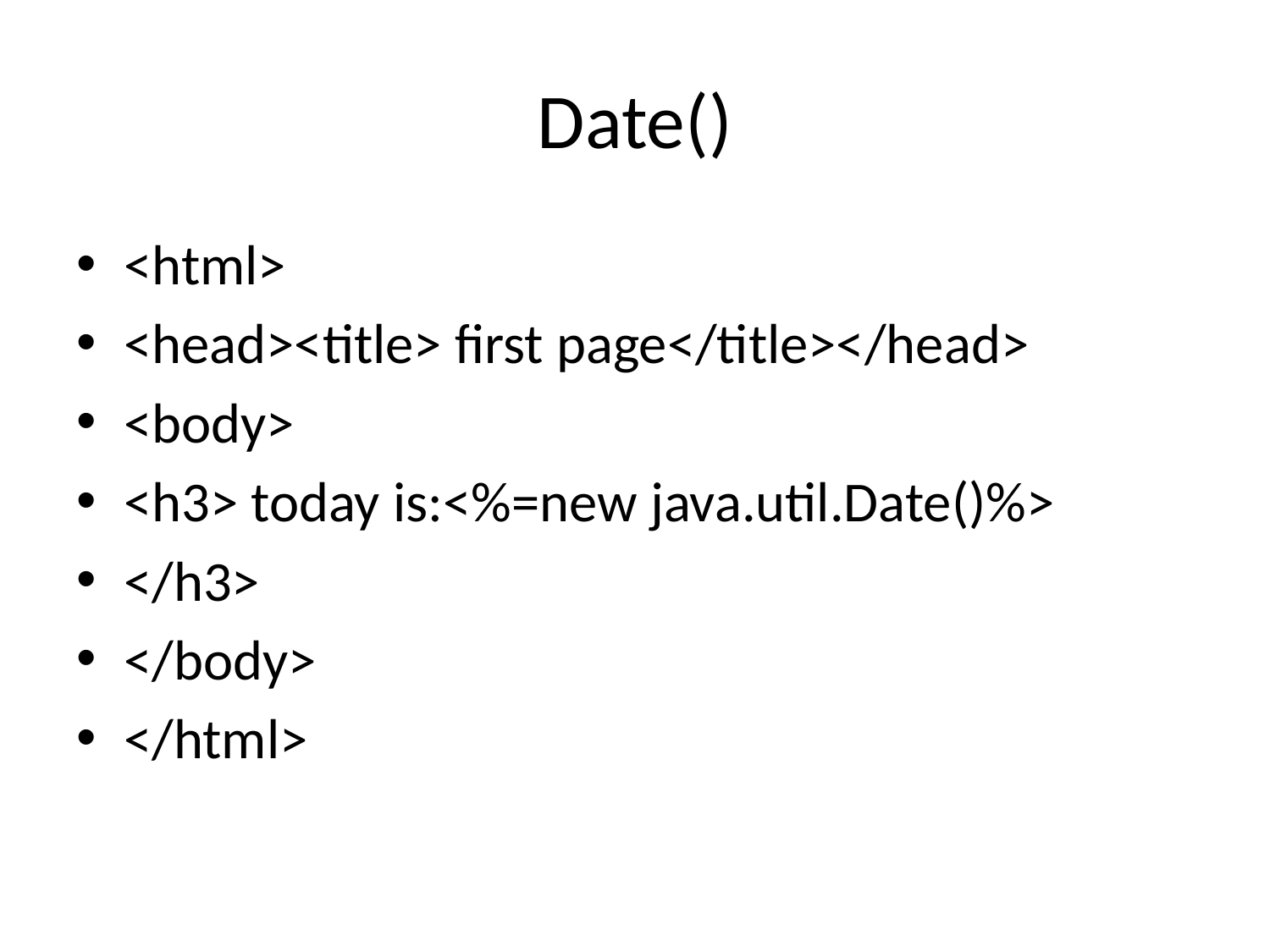

# Date()
<html>
<head><title> first page</title></head>
<body>
<h3> today is:<%=new java.util.Date()%>
</h3>
</body>
</html>